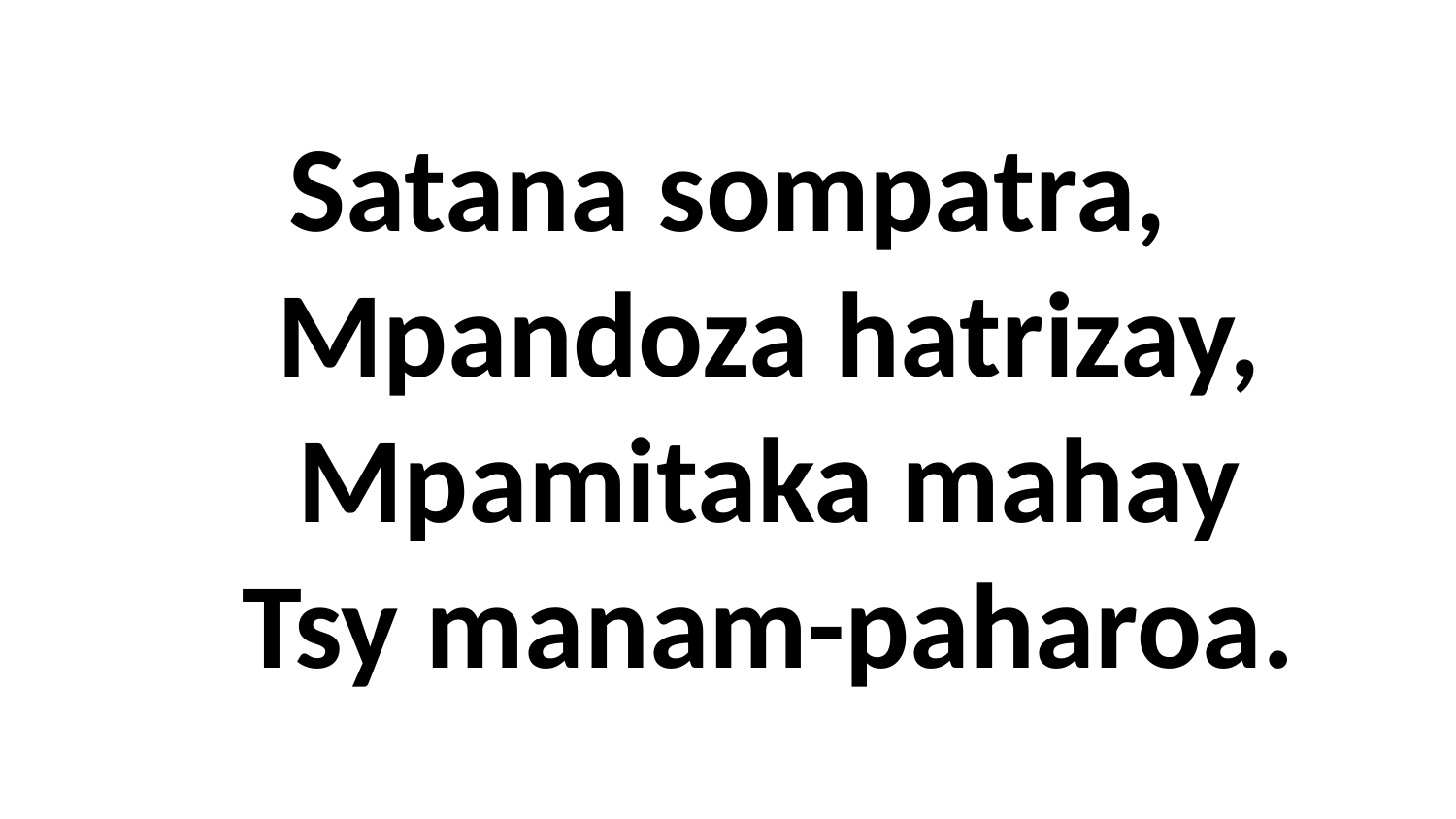

# Satana sompatra, Mpandoza hatrizay, Mpamitaka mahay Tsy manam-paharoa.